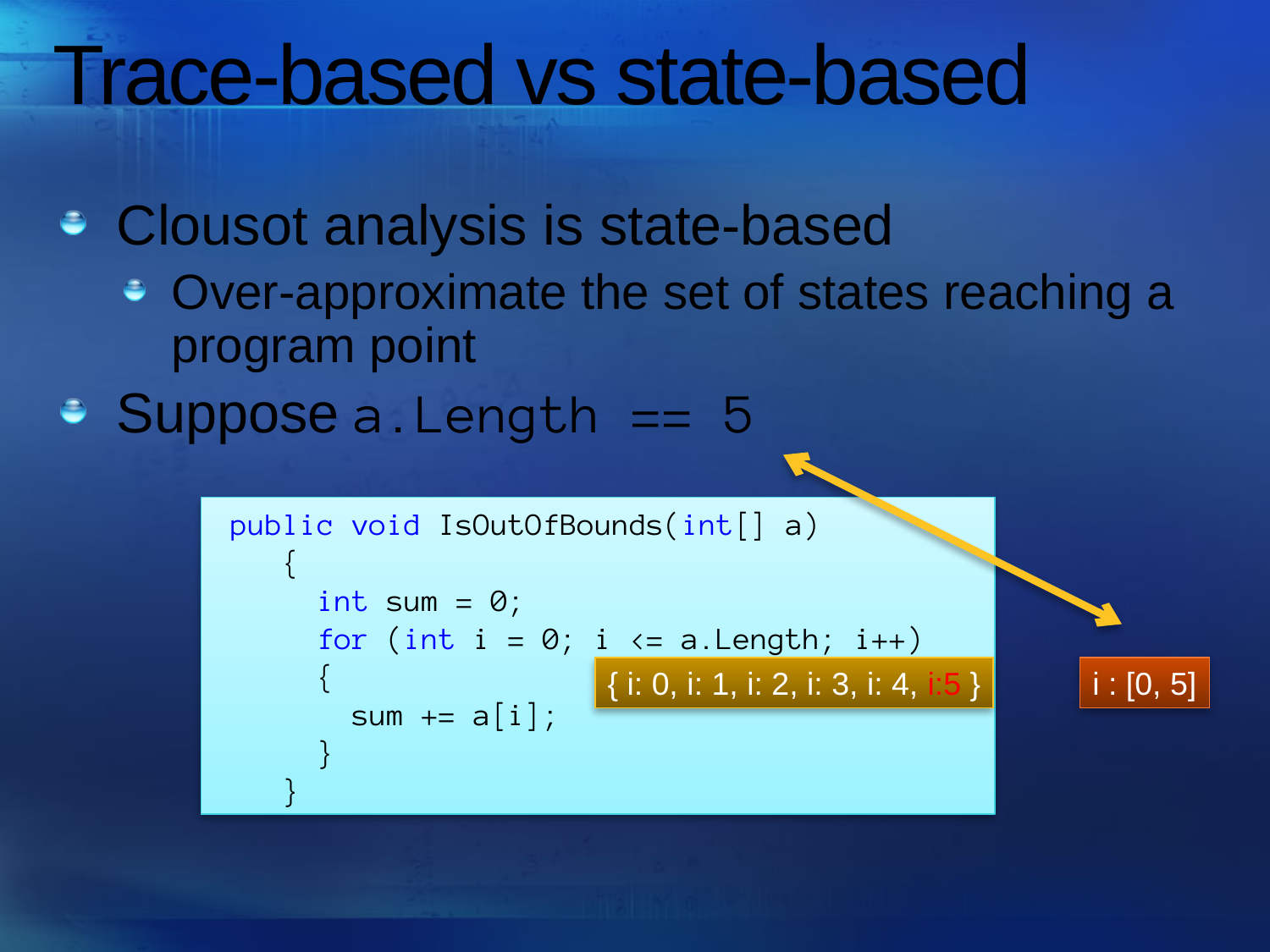

# Trace-based vs state-based
Clousot analysis is state-based
Over-approximate the set of states reaching a program point
Suppose a.Length == 5

 public void IsOutOfBounds(int[] a)
    {
      int sum = 0;
      for (int i = 0; i <= a.Length; i++)
      {
        sum += a[i];
      }
    }
{ i: 0, i: 1, i: 2, i: 3, i: 4, i:5 }
i : [0, 5]